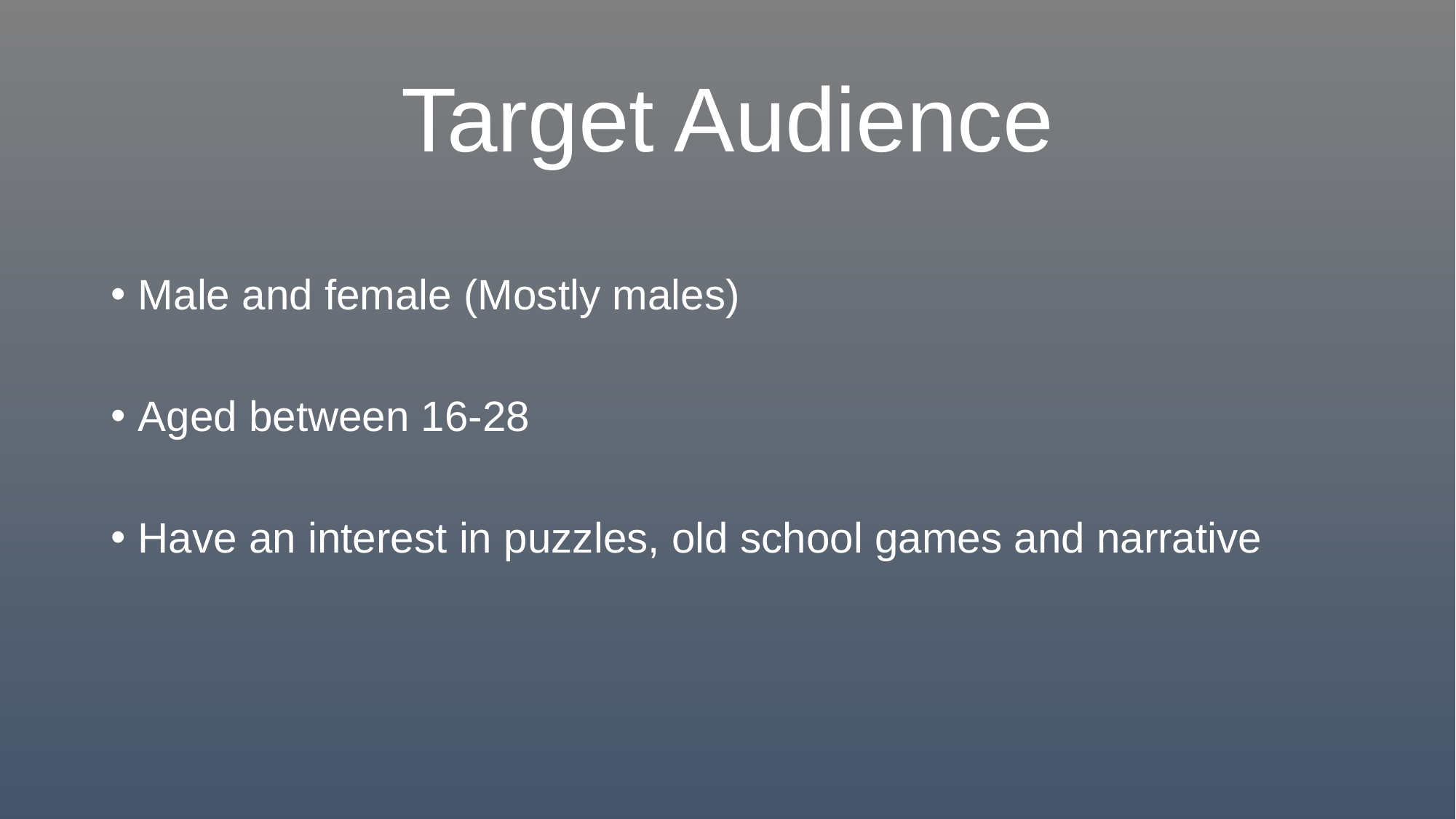

# Target Audience
Male and female (Mostly males)

Aged between 16-28

Have an interest in puzzles, old school games and narrative